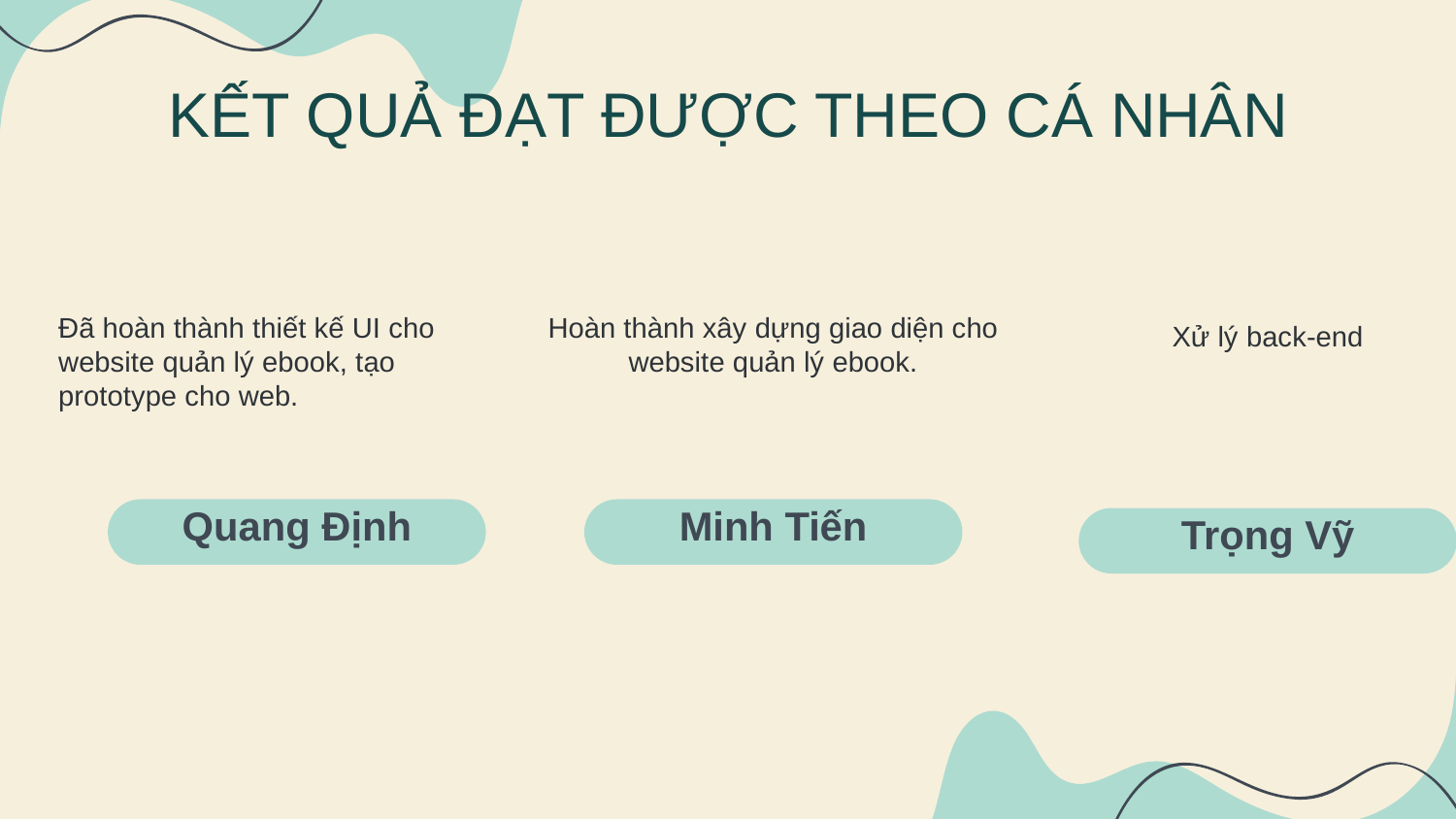

KẾT QUẢ ĐẠT ĐƯỢC THEO CÁ NHÂN
Hoàn thành xây dựng giao diện cho website quản lý ebook.
Đã hoàn thành thiết kế UI cho website quản lý ebook, tạo prototype cho web.
Xử lý back-end

Minh Tiến
# Quang Định
Trọng Vỹ